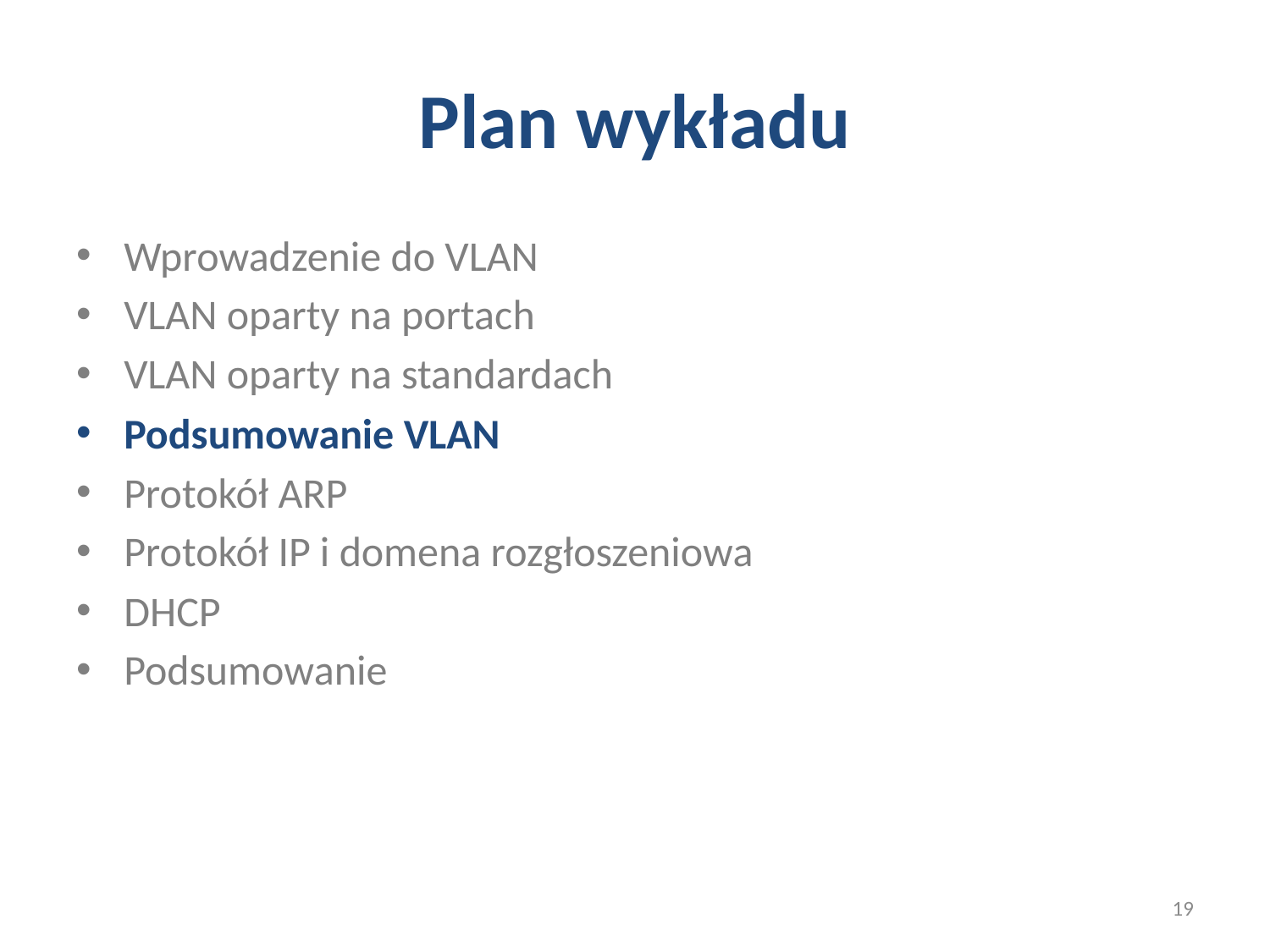

# Plan wykładu
Wprowadzenie do VLAN
VLAN oparty na portach
VLAN oparty na standardach
Podsumowanie VLAN
Protokół ARP
Protokół IP i domena rozgłoszeniowa
DHCP
Podsumowanie
19